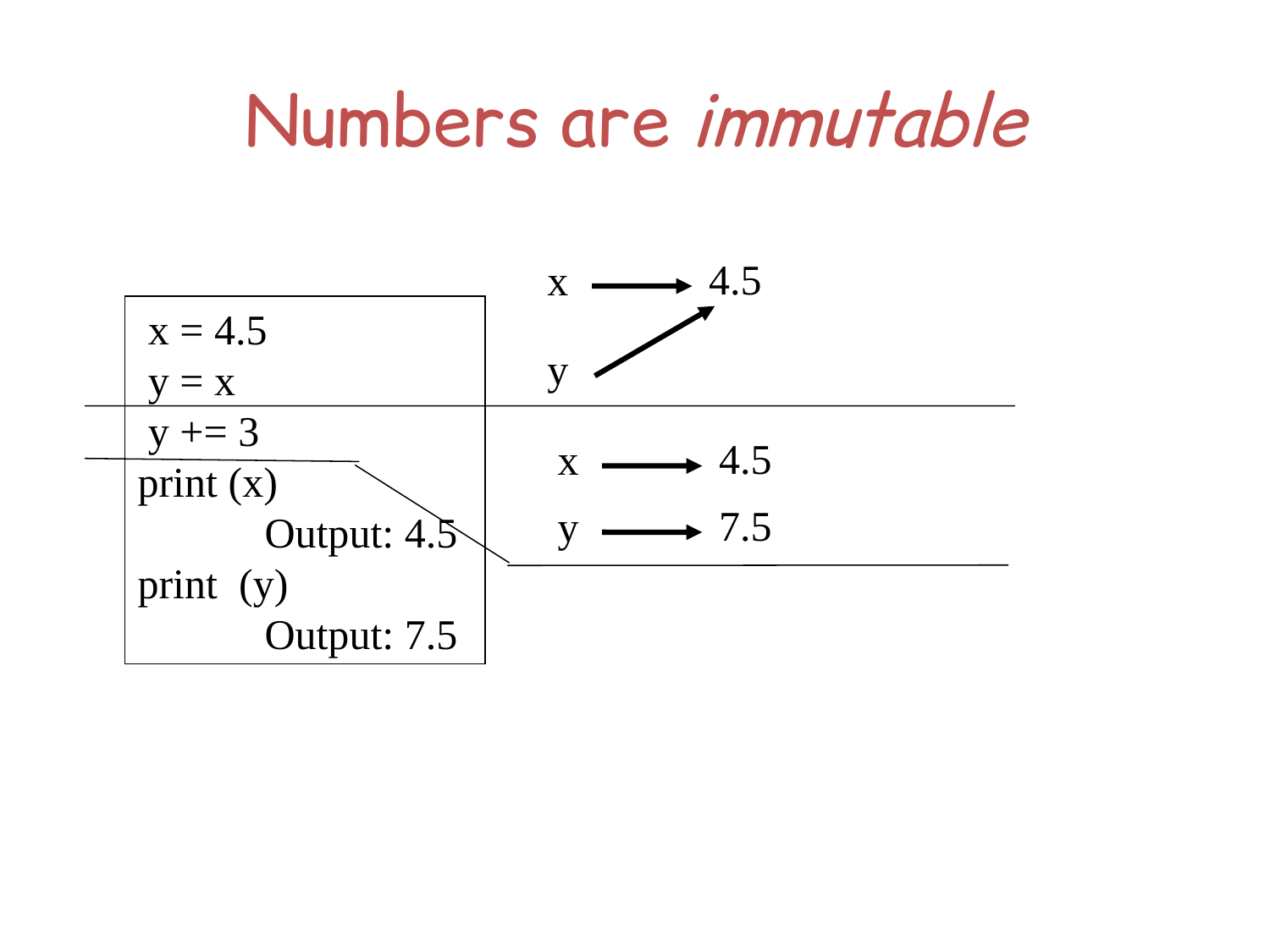

# Numbers are immutable
4.5
x

y

 x = 4.5
 y = x
 y += 3
print (x)
	Output: 4.5
print  (y)
	Output: 7.5
4.5
x

7.5
y